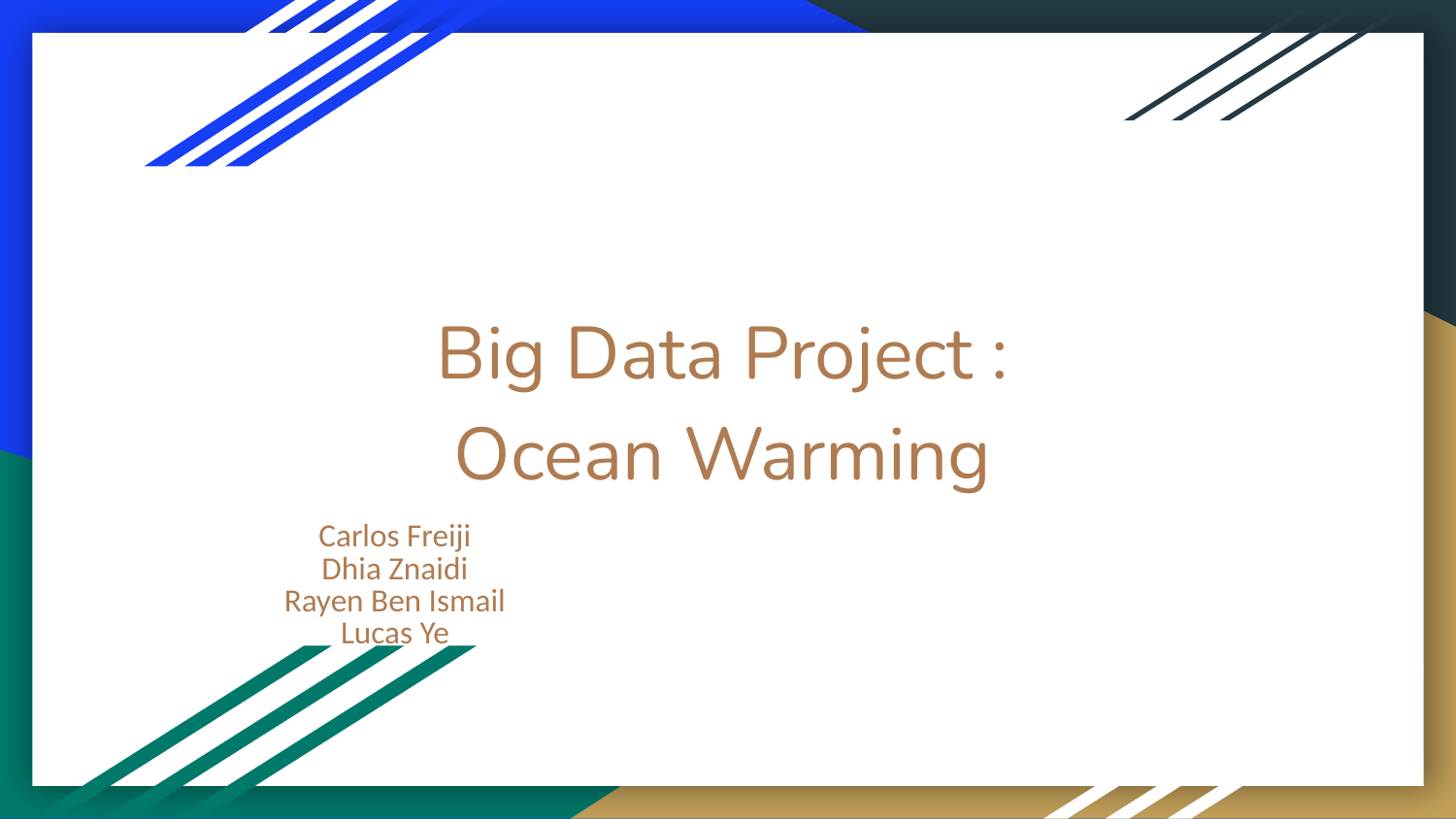

# Big Data Project :
Ocean Warming

Carlos Freiji
Dhia Znaidi
Rayen Ben Ismail
Lucas Ye